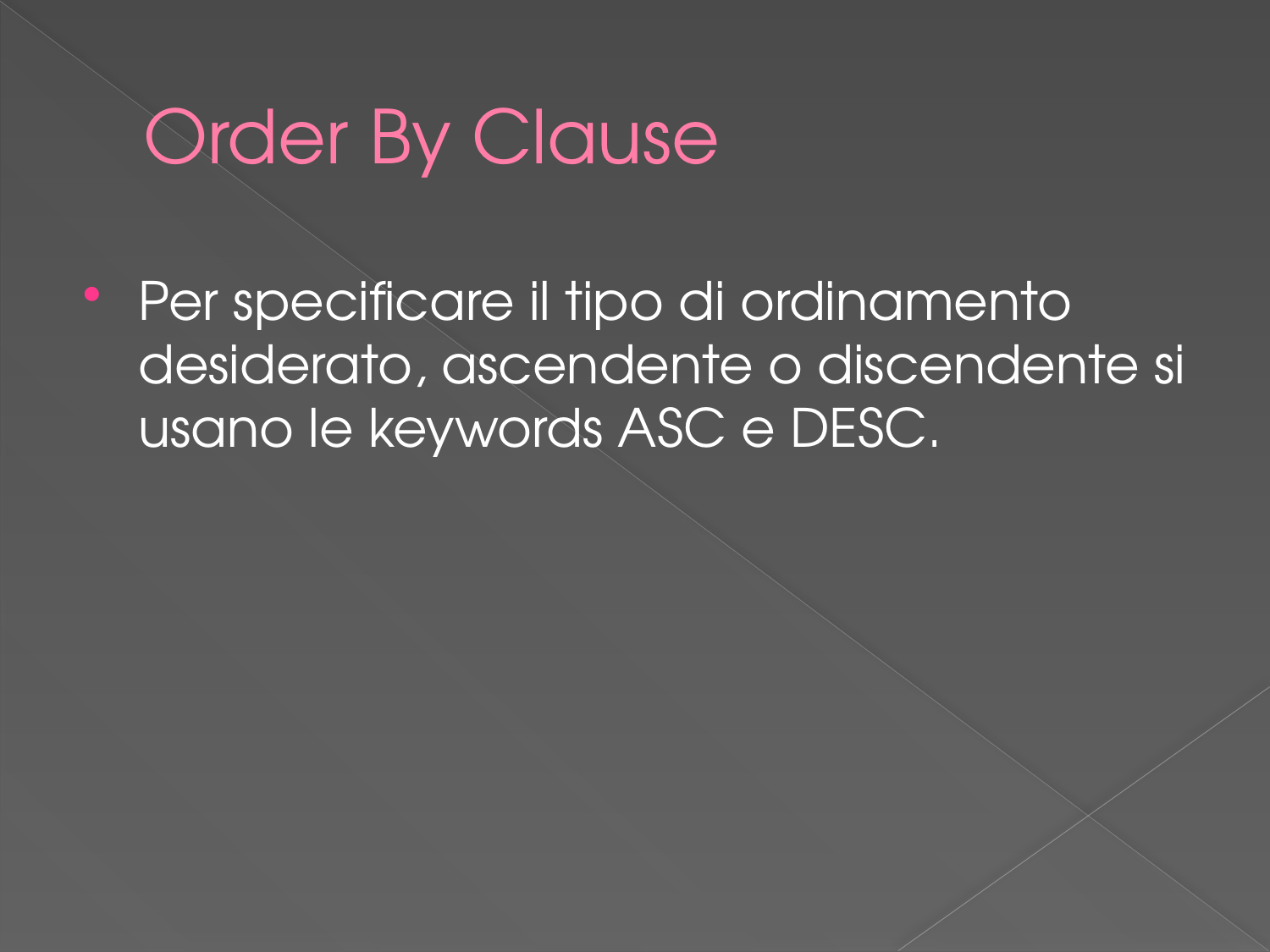

# Order By Clause
Per specificare il tipo di ordinamento desiderato, ascendente o discendente si usano le keywords ASC e DESC.